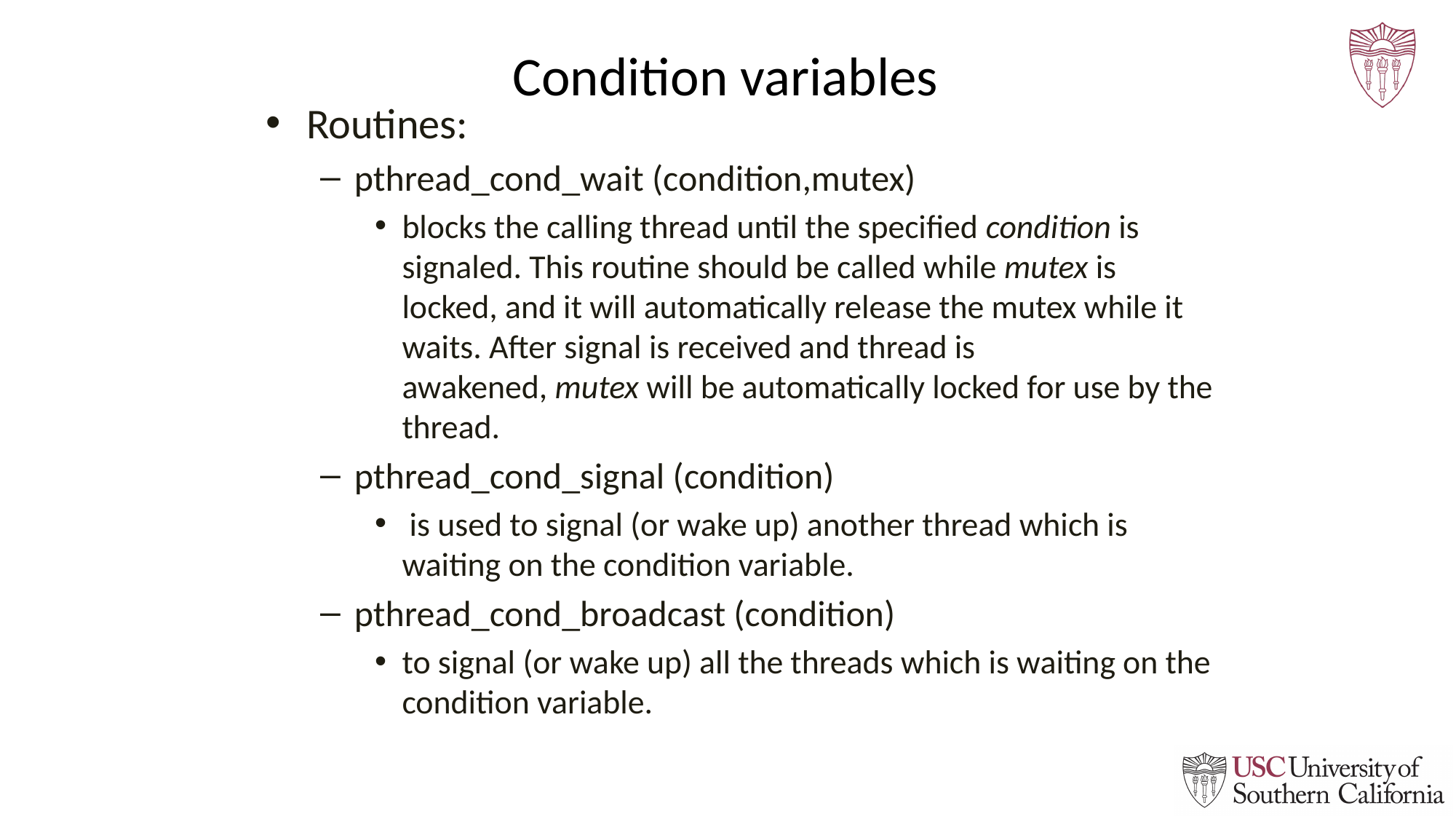

# Condition variables
Routines:
pthread_cond_wait (condition,mutex)
blocks the calling thread until the specified condition is signaled. This routine should be called while mutex is locked, and it will automatically release the mutex while it waits. After signal is received and thread is awakened, mutex will be automatically locked for use by the thread.
pthread_cond_signal (condition)
 is used to signal (or wake up) another thread which is waiting on the condition variable.
pthread_cond_broadcast (condition)
to signal (or wake up) all the threads which is waiting on the condition variable.